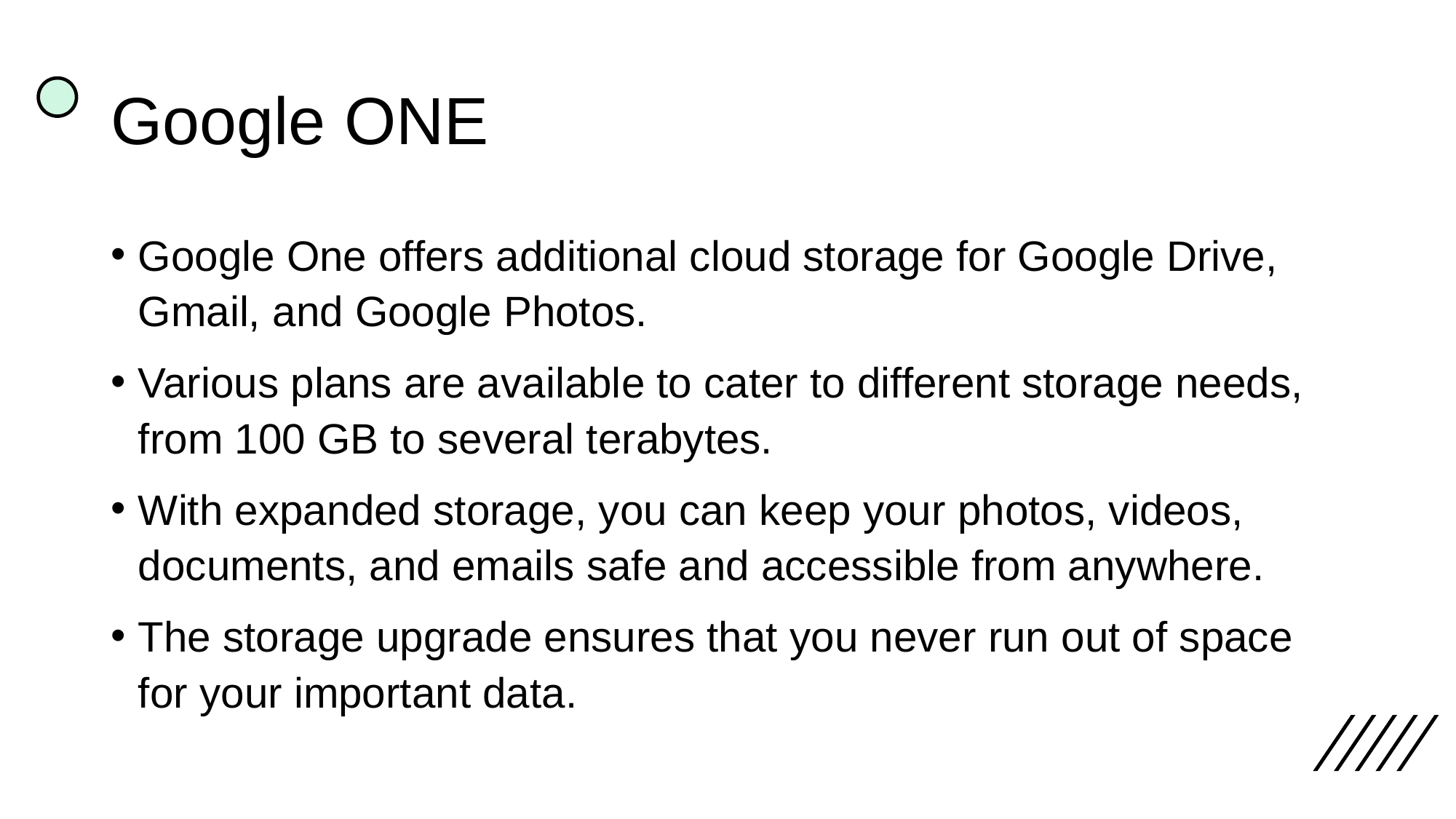

# Google ONE
Google One offers additional cloud storage for Google Drive, Gmail, and Google Photos.
Various plans are available to cater to different storage needs, from 100 GB to several terabytes.
With expanded storage, you can keep your photos, videos, documents, and emails safe and accessible from anywhere.
The storage upgrade ensures that you never run out of space for your important data.